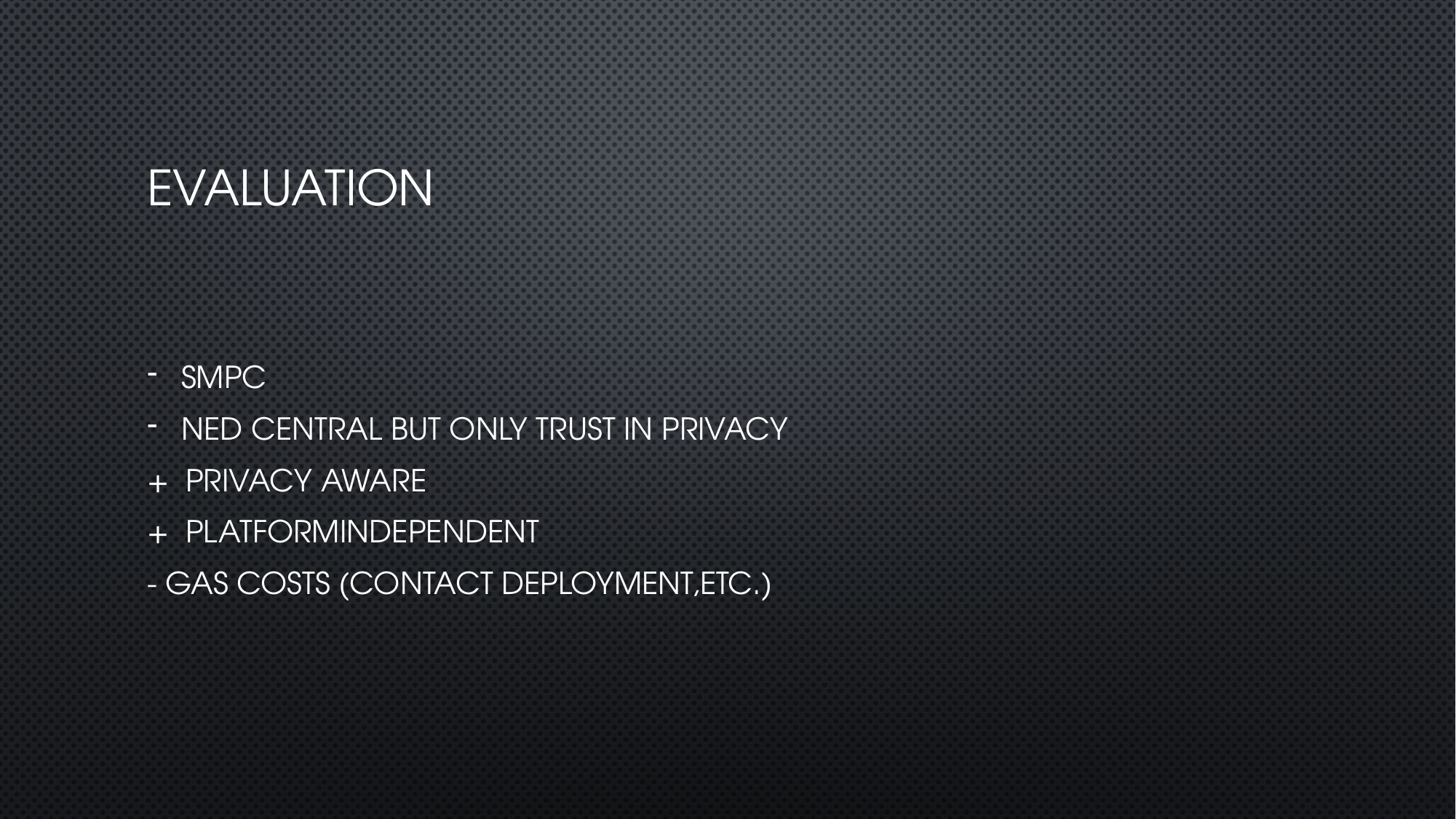

# Evaluation
Smpc
Ned central but only trust in privacy
+  privacy aware
+  Platformindependent
- Gas costs (contact deployment,etc.)